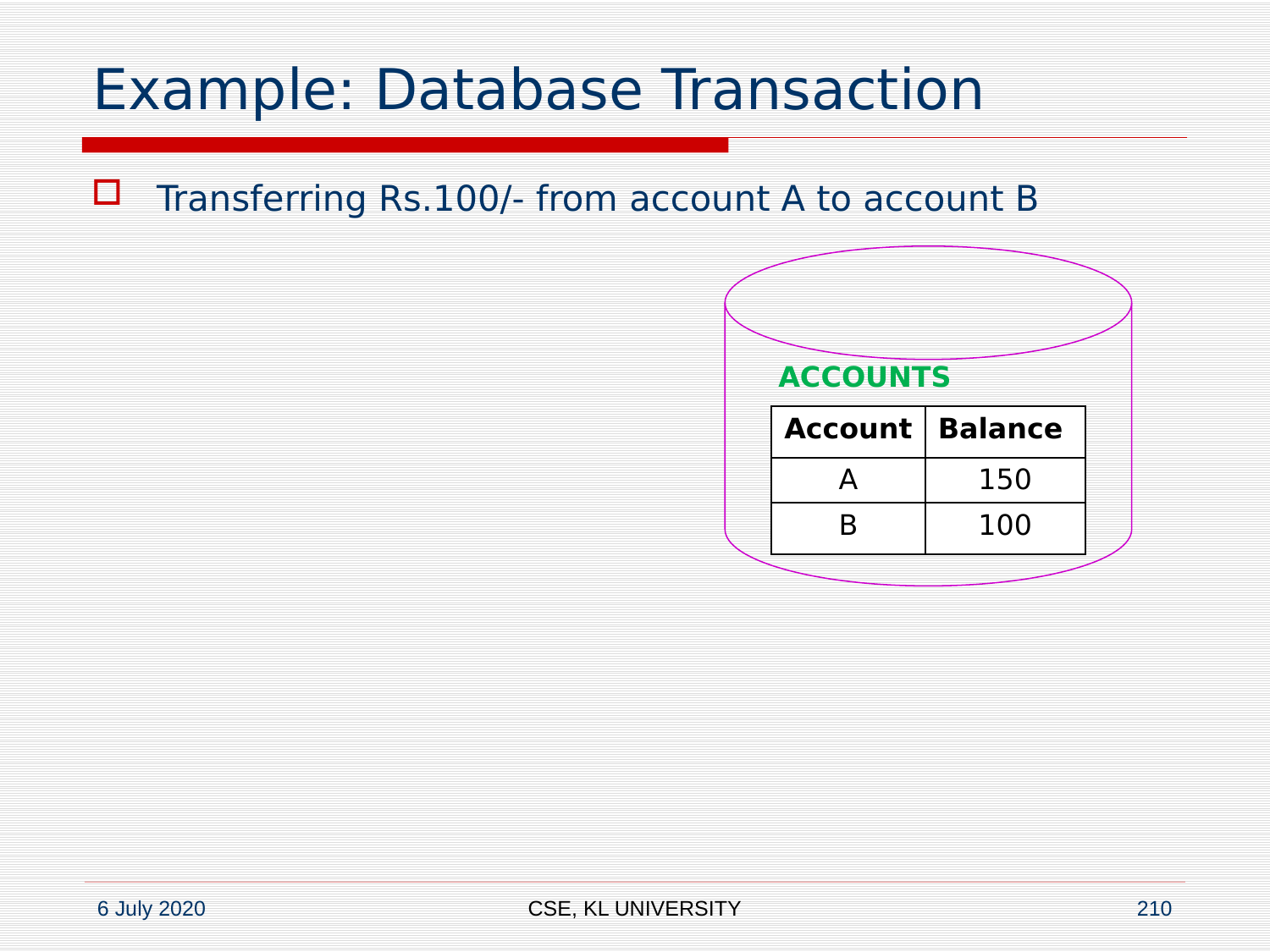

# Example: Database Transaction
Transferring Rs.100/- from account A to account B

ACCOUNTS
| Account | Balance |
| --- | --- |
| A | 150 |
| B | 100 |
CSE, KL UNIVERSITY
210
6 July 2020